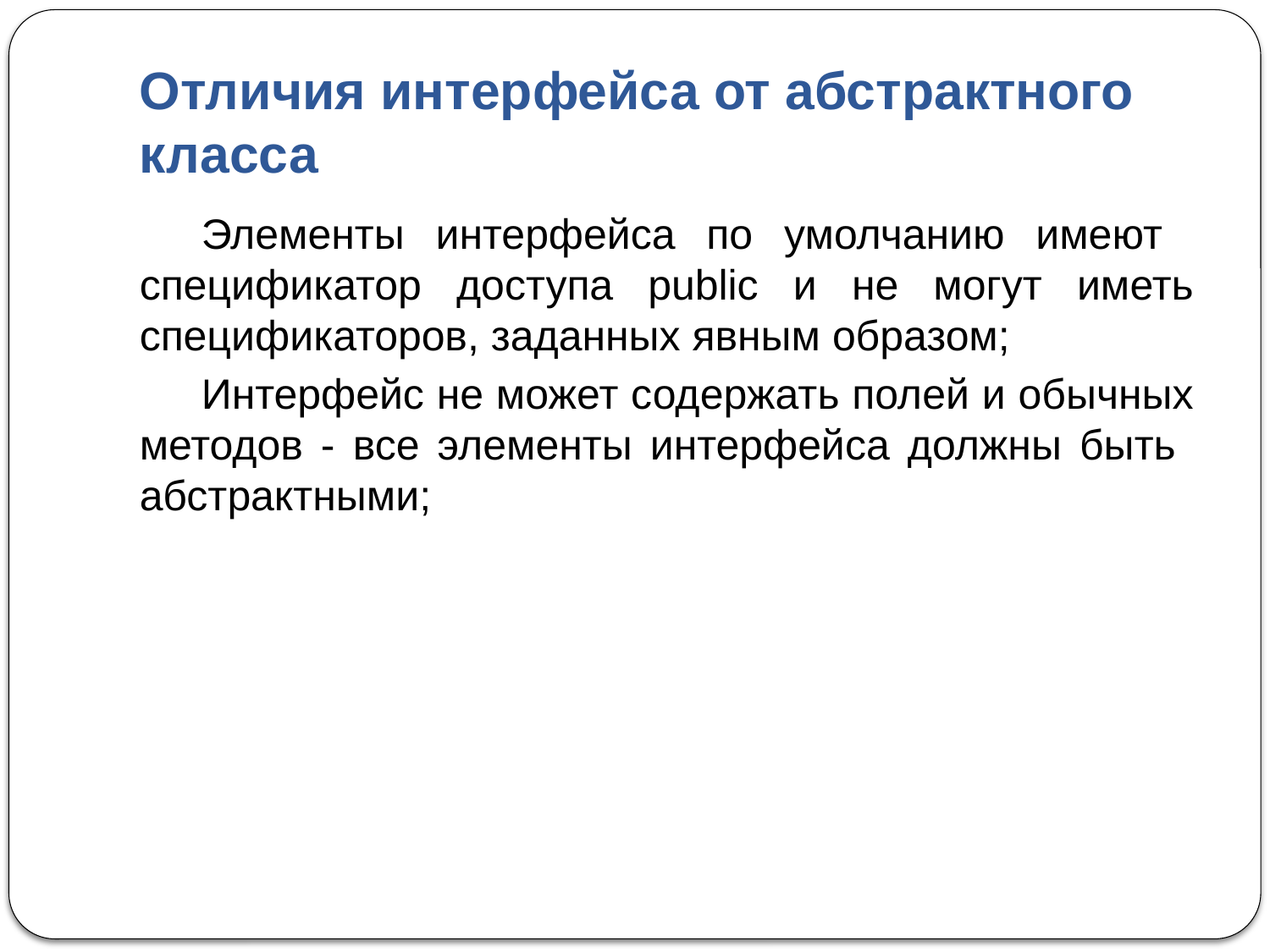

# Отличия интерфейса от абстрактного класса
Элементы интерфейса по умолчанию имеют  спецификатор доступа public и не могут иметь спецификаторов, заданных явным образом;
Интерфейс не может содержать полей и обычных методов - все элементы интерфейса должны быть  абстрактными;